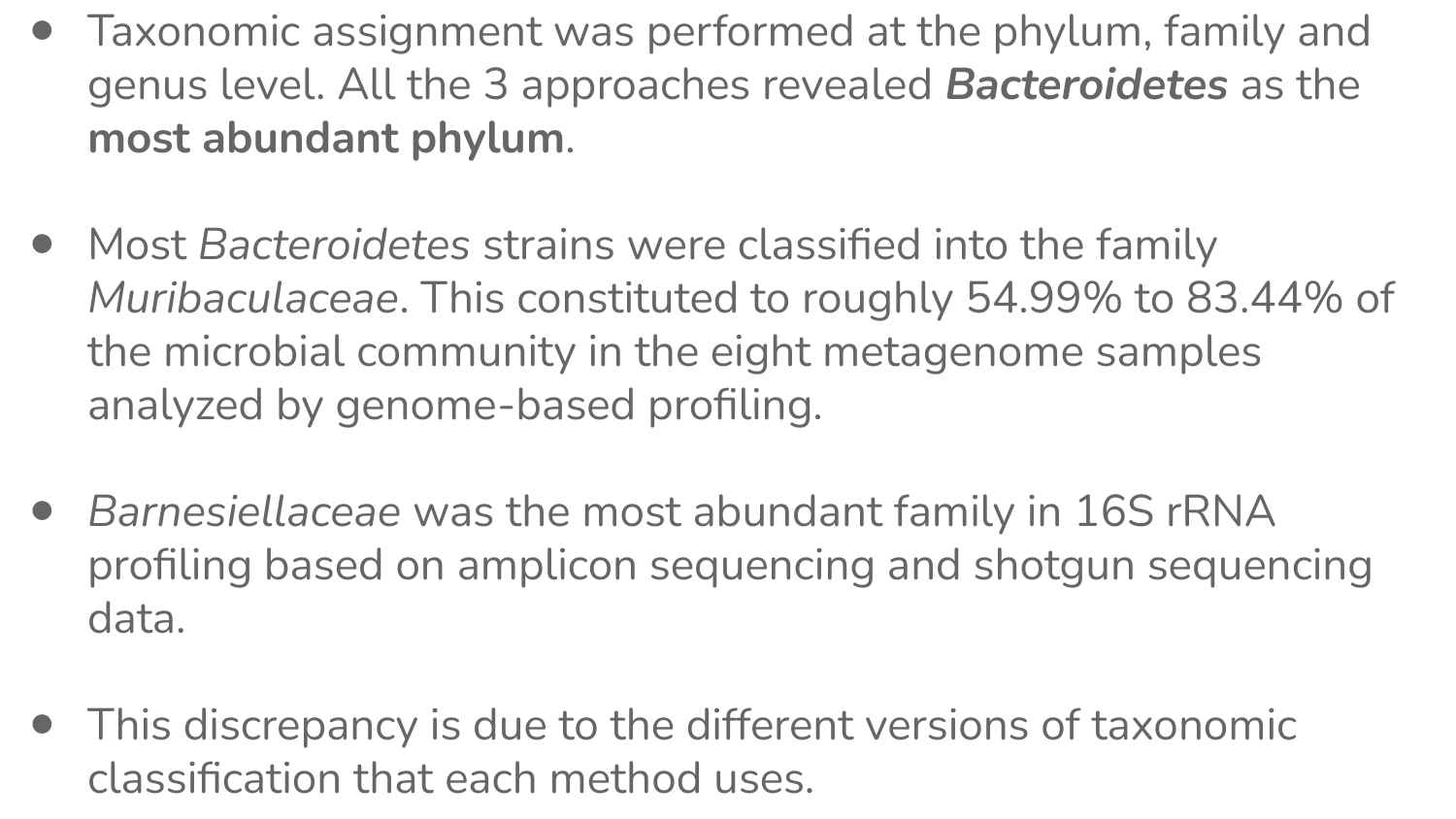

Taxonomic assignment was performed at the phylum, family and genus level. All the 3 approaches revealed Bacteroidetes as the most abundant phylum.

Most Bacteroidetes strains were classified into the family Muribaculaceae. This constituted to roughly 54.99% to 83.44% of the microbial community in the eight metagenome samples analyzed by genome-based profiling.

Barnesiellaceae was the most abundant family in 16S rRNA profiling based on amplicon sequencing and shotgun sequencing data.

This discrepancy is due to the different versions of taxonomic classification that each method uses.